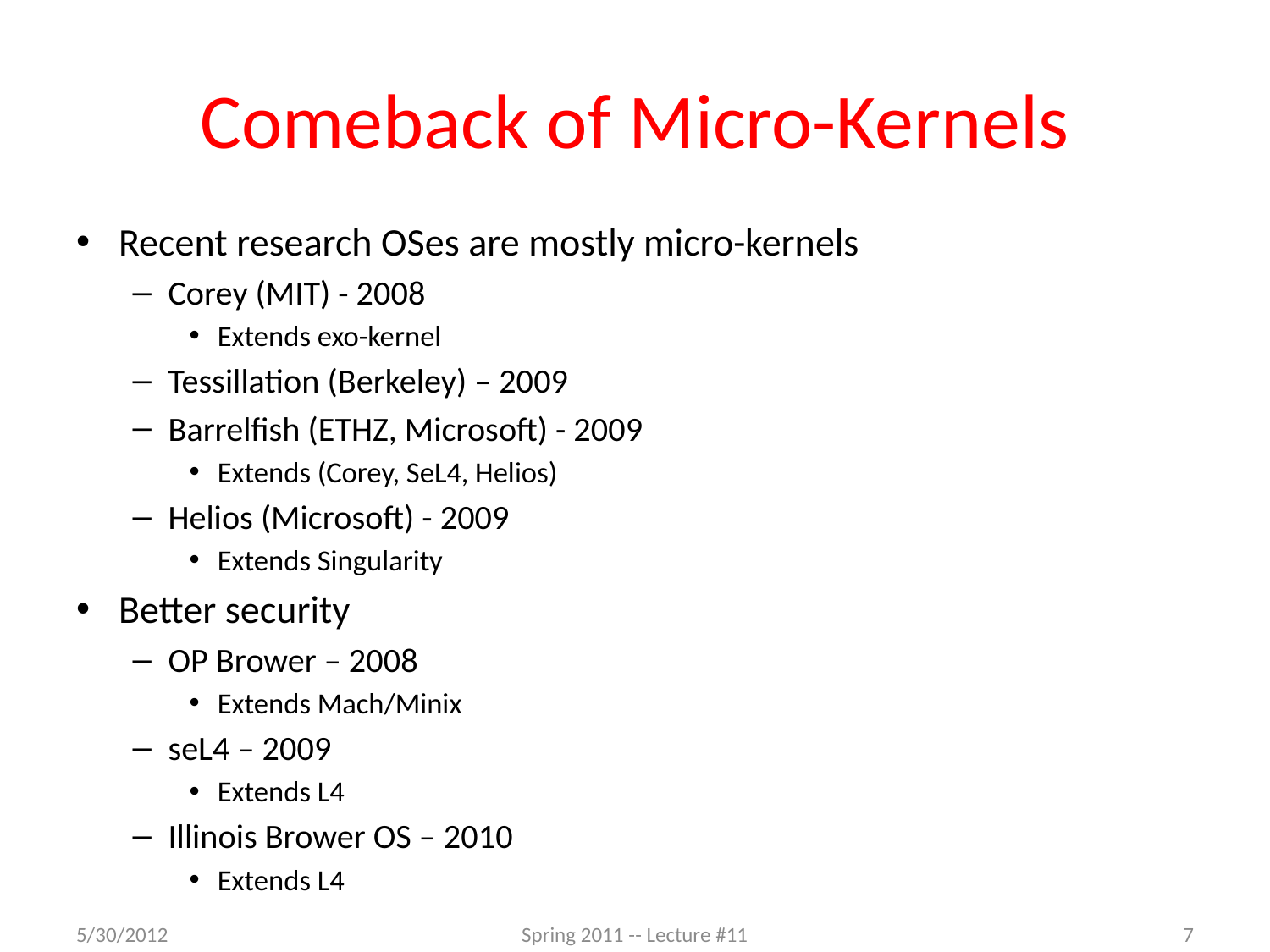

# Comeback of Micro-Kernels
Recent research OSes are mostly micro-kernels
Corey (MIT) - 2008
Extends exo-kernel
Tessillation (Berkeley) – 2009
Barrelfish (ETHZ, Microsoft) - 2009
Extends (Corey, SeL4, Helios)
Helios (Microsoft) - 2009
Extends Singularity
Better security
OP Brower – 2008
Extends Mach/Minix
seL4 – 2009
Extends L4
Illinois Brower OS – 2010
Extends L4
5/30/2012
Spring 2011 -- Lecture #11
7